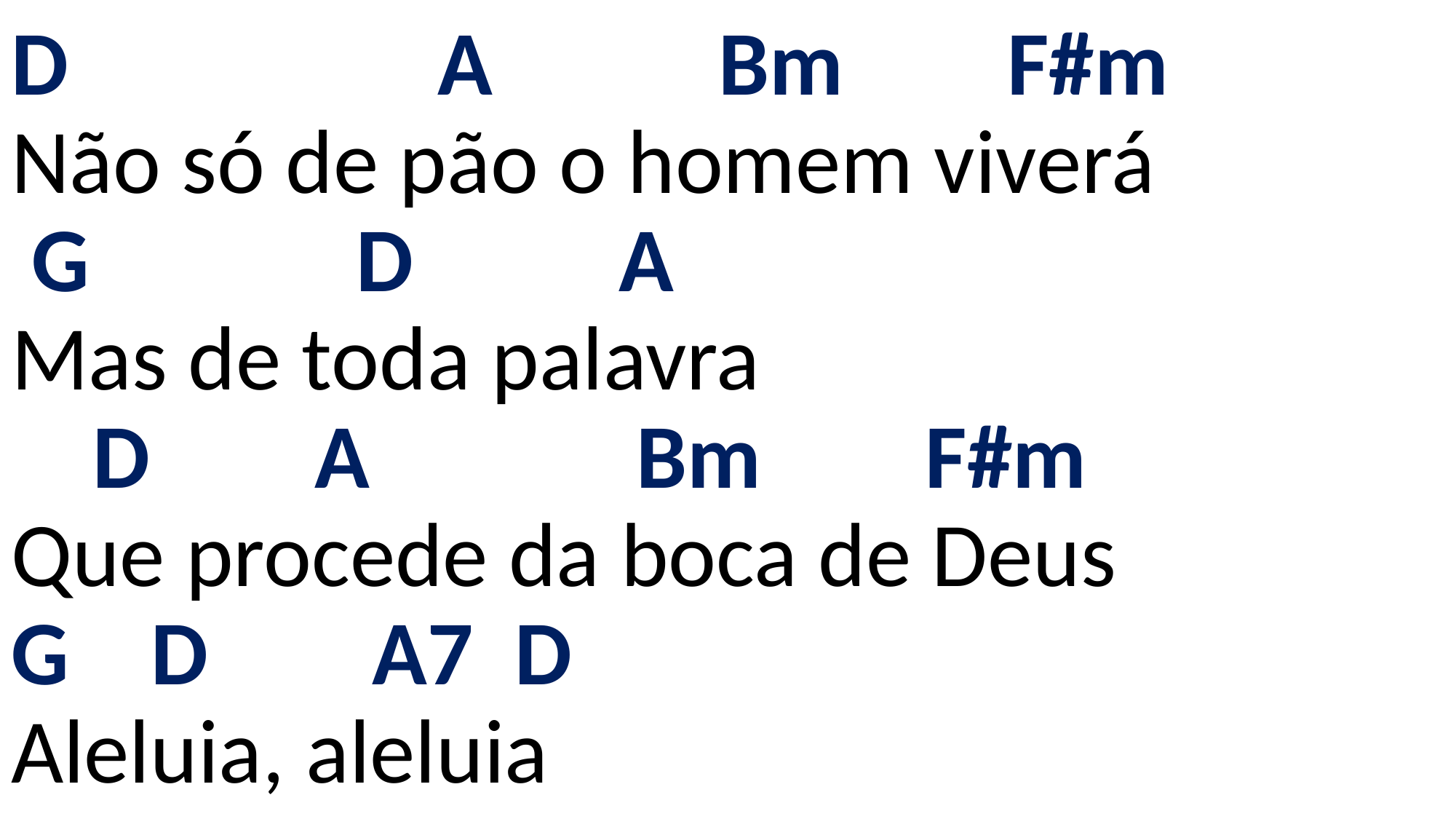

# D                  A           Bm        F#m Não só de pão o homem viverá G             D          A Mas de toda palavra D        A             Bm        F#m Que procede da boca de Deus G    D        A7  D Aleluia, aleluia